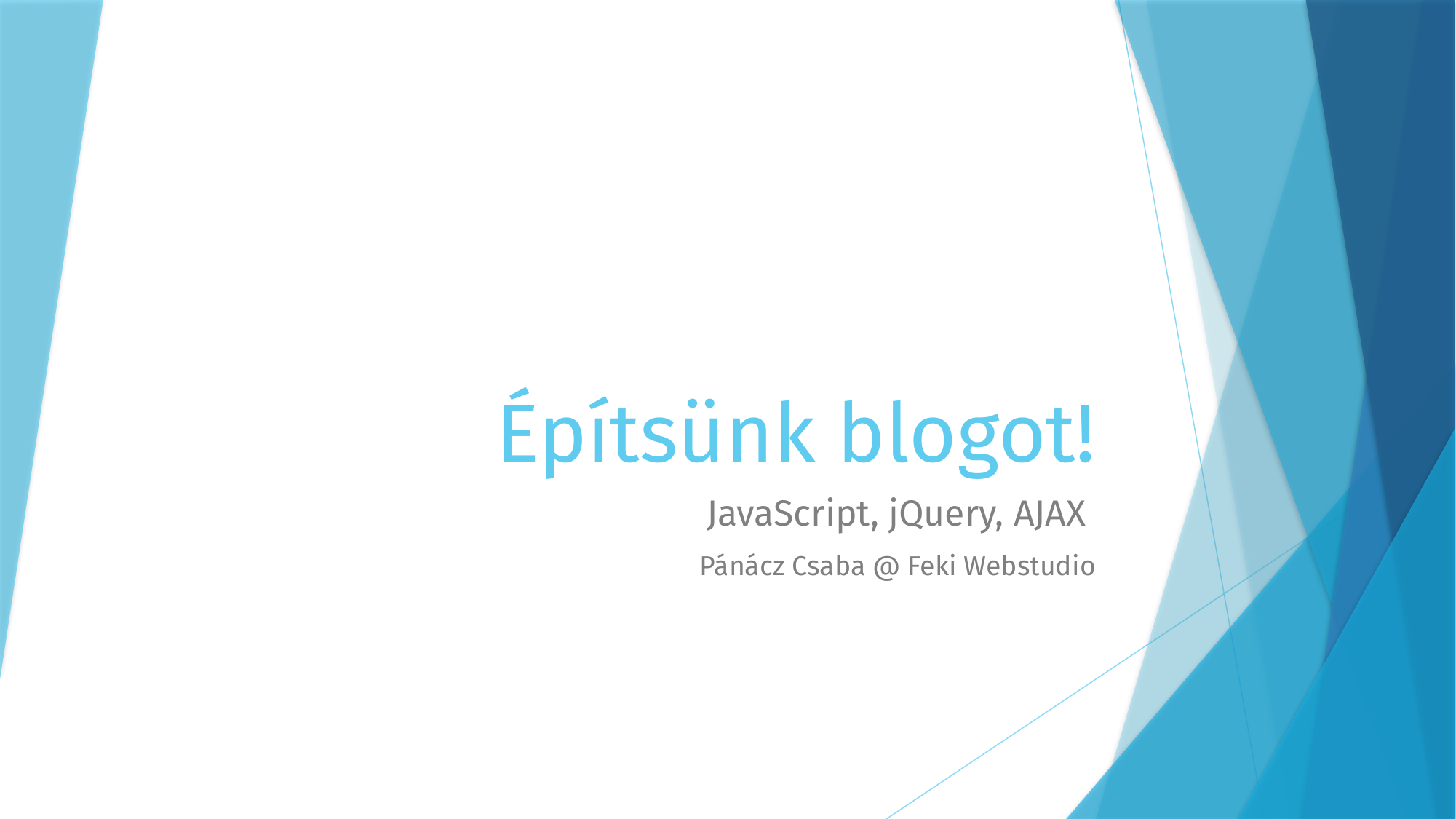

# Építsünk blogot!
JavaScript, jQuery, AJAX
Pánácz Csaba @ Feki Webstudio